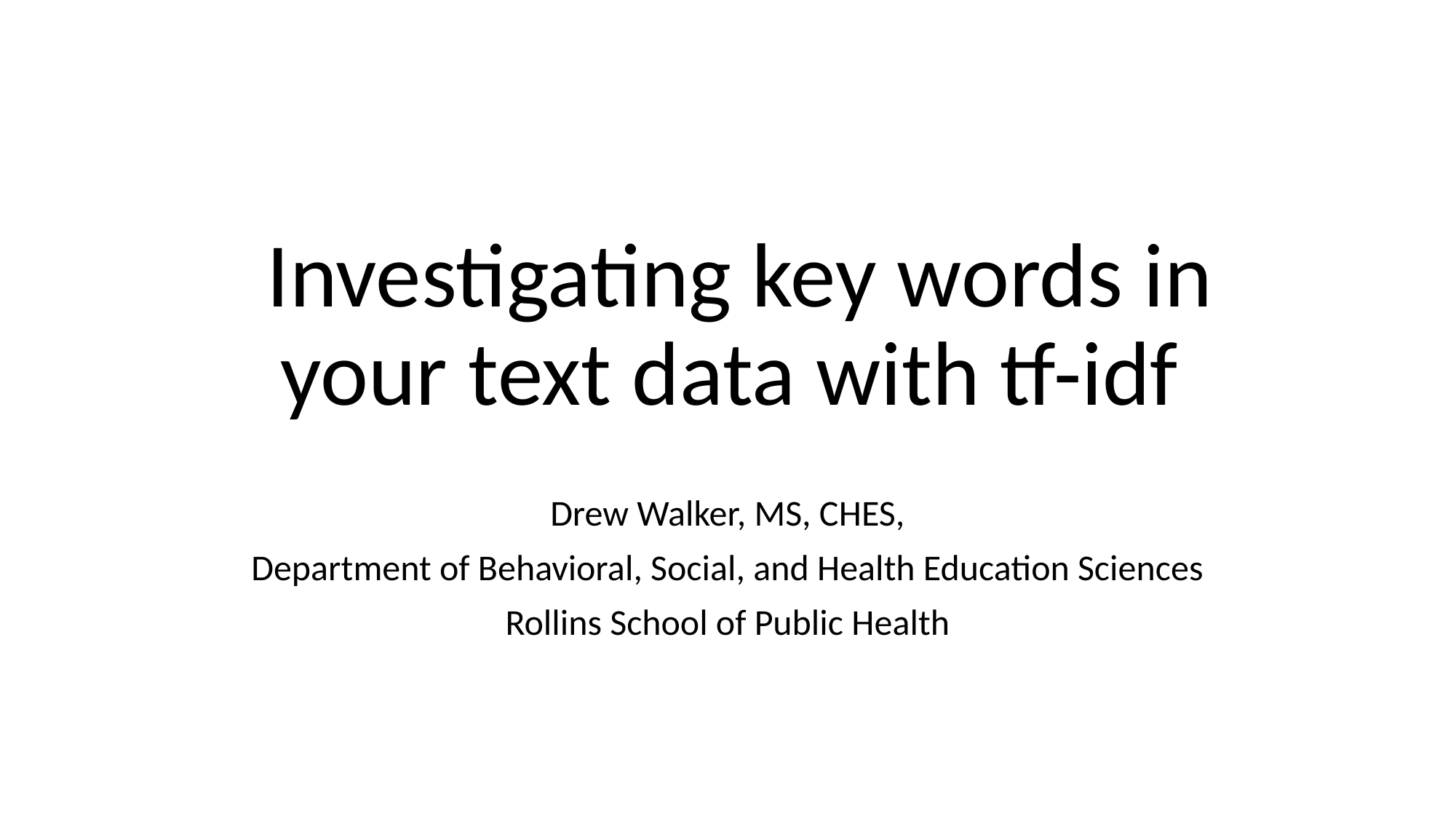

# Investigating key words in your text data with tf-idf

Drew Walker, MS, CHES,
Department of Behavioral, Social, and Health Education Sciences
Rollins School of Public Health